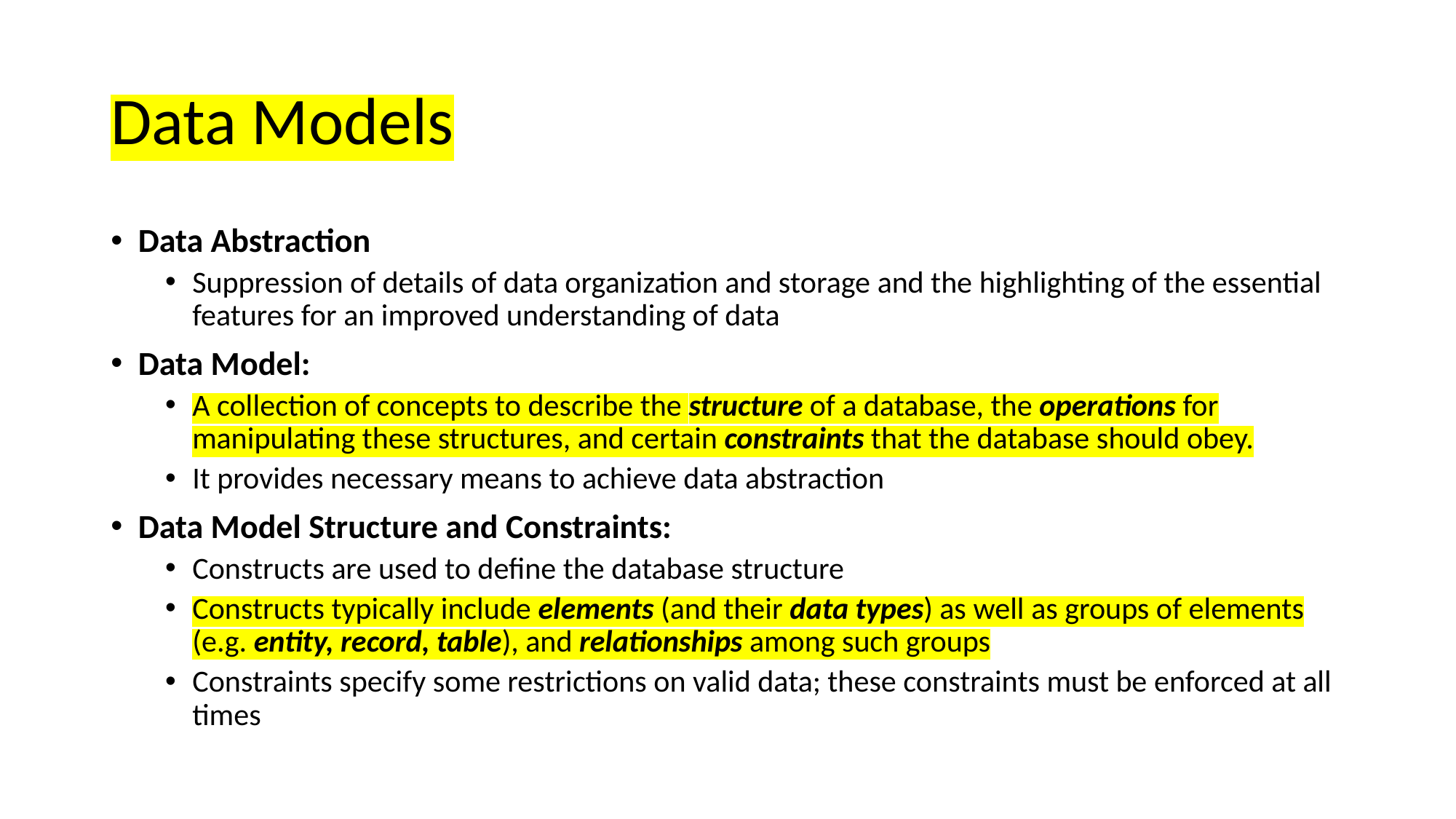

# Data Models
Data Abstraction
Suppression of details of data organization and storage and the highlighting of the essential features for an improved understanding of data
Data Model:
A collection of concepts to describe the structure of a database, the operations for manipulating these structures, and certain constraints that the database should obey.
It provides necessary means to achieve data abstraction
Data Model Structure and Constraints:
Constructs are used to define the database structure
Constructs typically include elements (and their data types) as well as groups of elements (e.g. entity, record, table), and relationships among such groups
Constraints specify some restrictions on valid data; these constraints must be enforced at all times